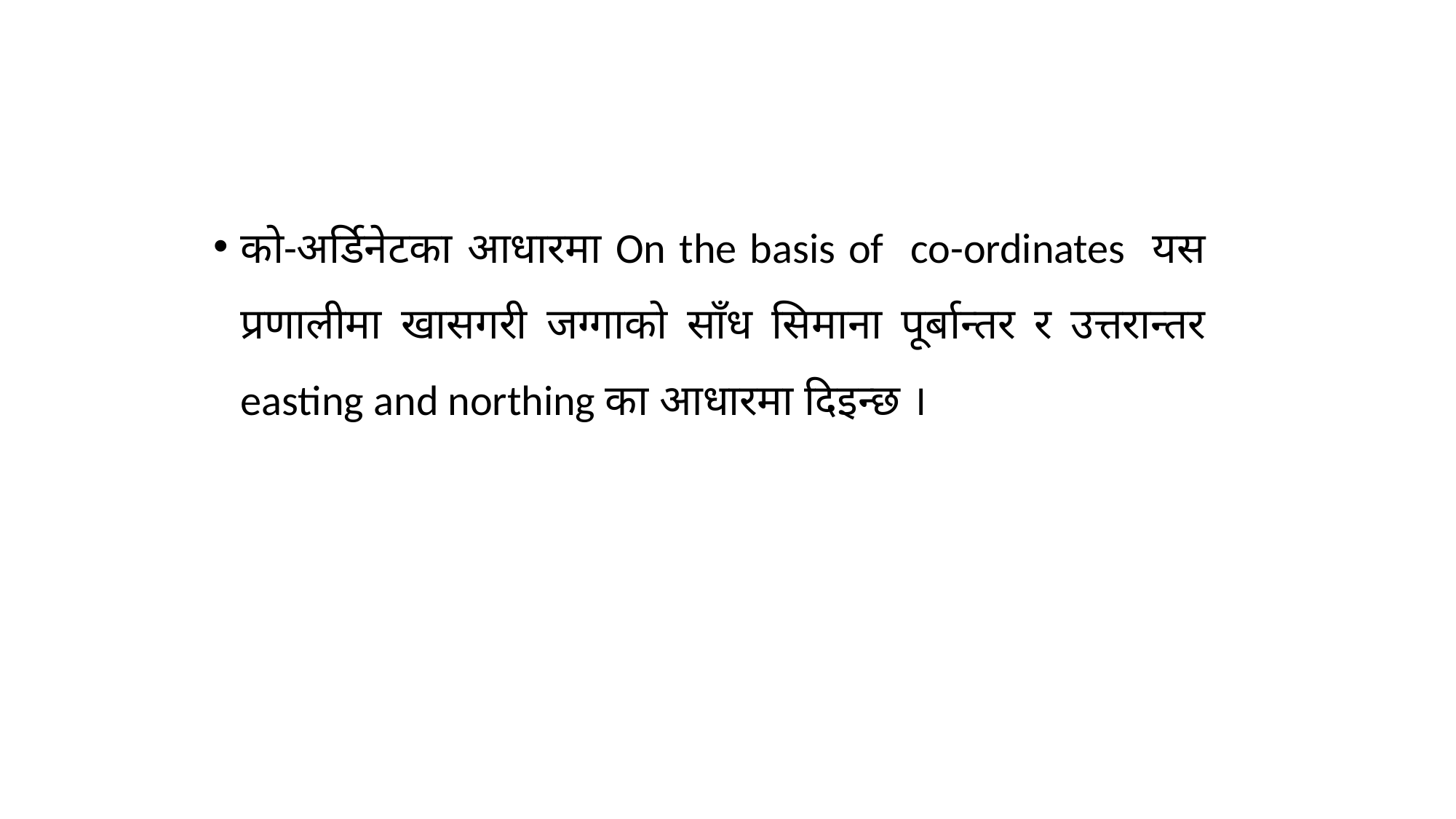

को-अर्डिनेटका आधारमा On the basis of  co-ordinates  यस प्रणालीमा खासगरी जग्गाको साँध सिमाना पूर्बान्तर र उत्तरान्तर easting and northing का आधारमा दिइन्छ ।